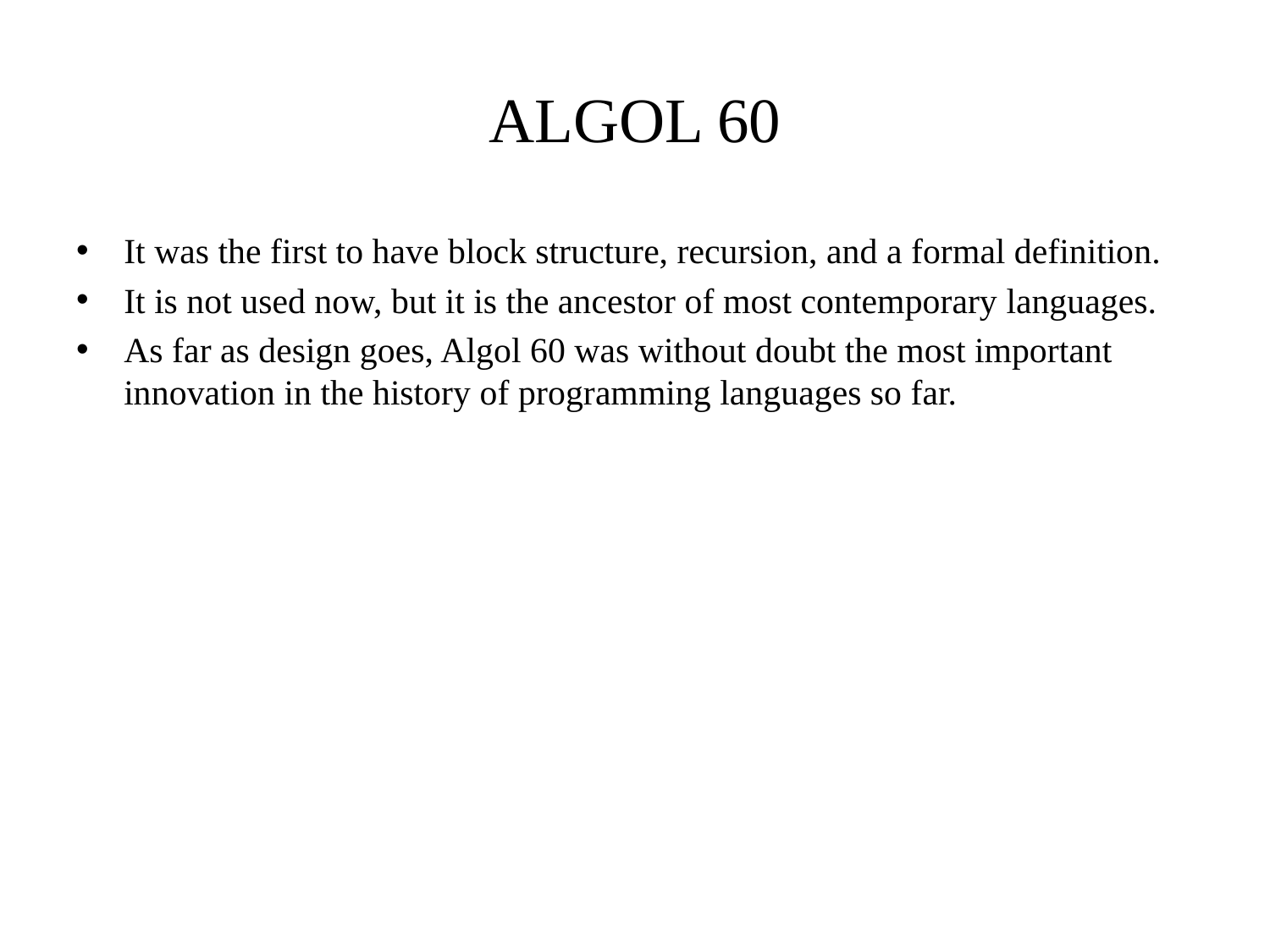

# ALGOL 60
It was the first to have block structure, recursion, and a formal definition.
It is not used now, but it is the ancestor of most contemporary languages.
As far as design goes, Algol 60 was without doubt the most important innovation in the history of programming languages so far.